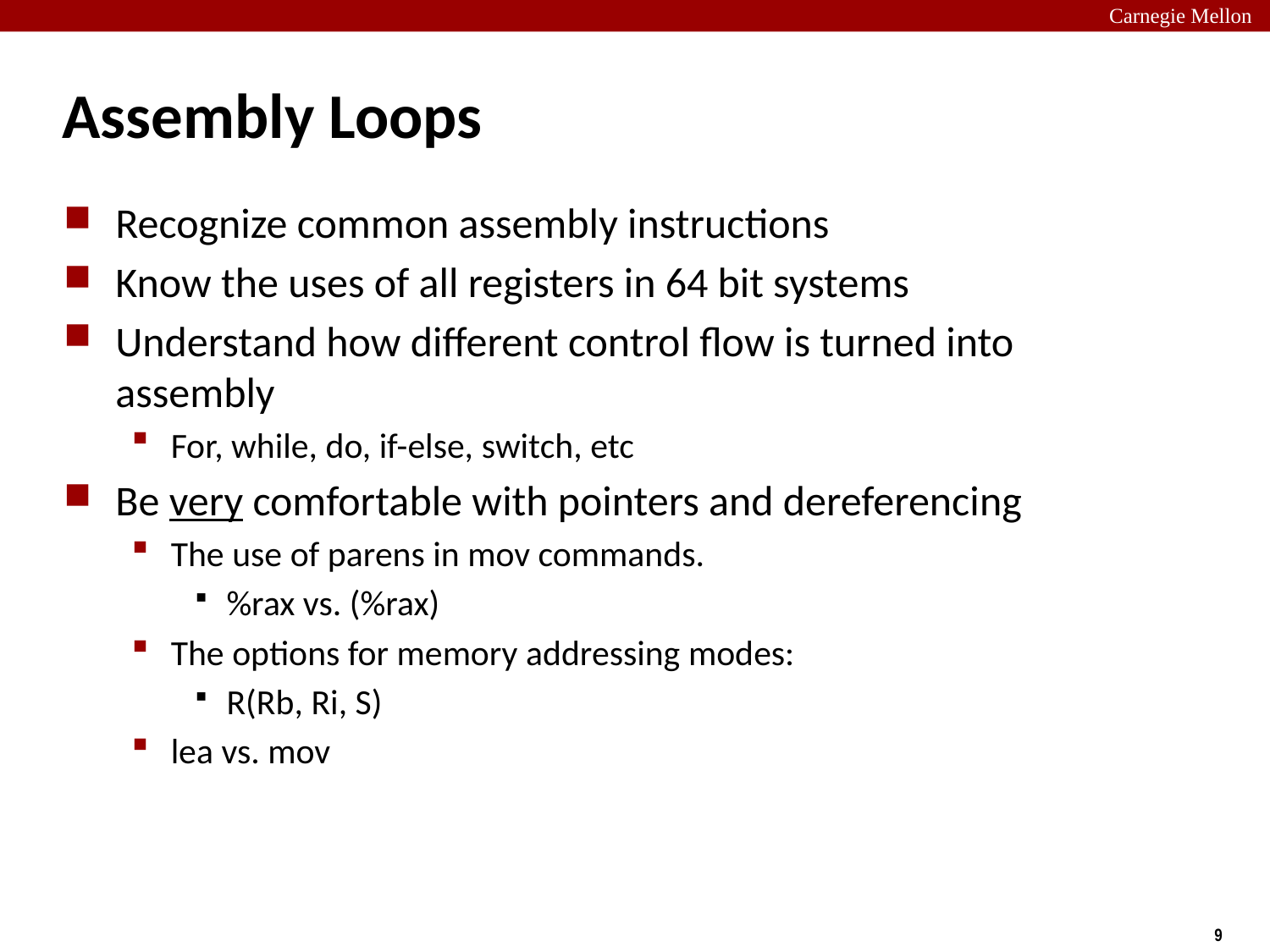

# Assembly Loops
Recognize common assembly instructions
Know the uses of all registers in 64 bit systems
Understand how different control flow is turned into assembly
For, while, do, if-else, switch, etc
Be very comfortable with pointers and dereferencing
The use of parens in mov commands.
%rax vs. (%rax)
The options for memory addressing modes:
R(Rb, Ri, S)
lea vs. mov